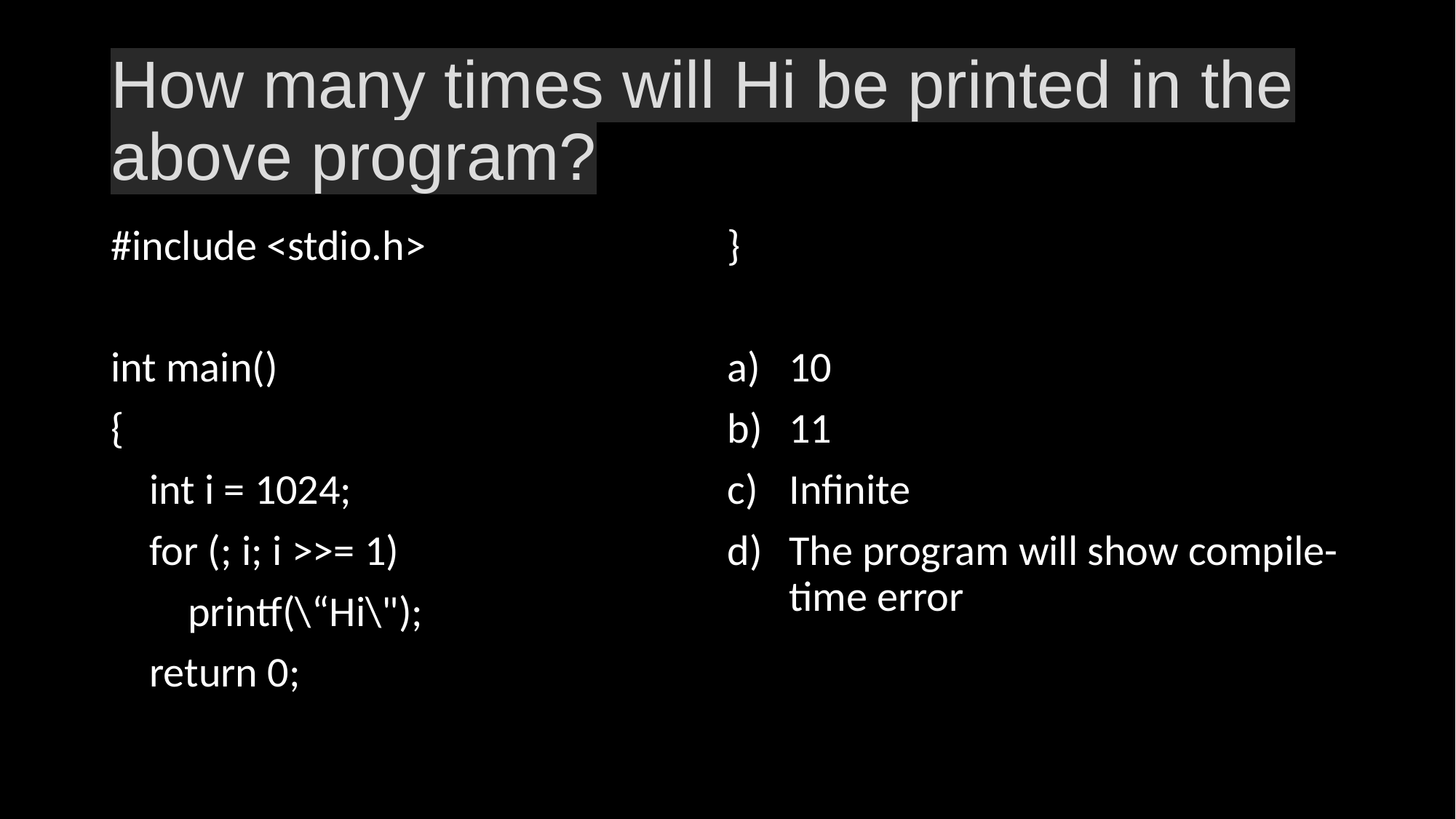

# How many times will Hi be printed in the above program?
#include <stdio.h>

int main()
{
    int i = 1024;
    for (; i; i >>= 1)
        printf(\“Hi\");
    return 0;
}

10
11
Infinite
The program will show compile-time error